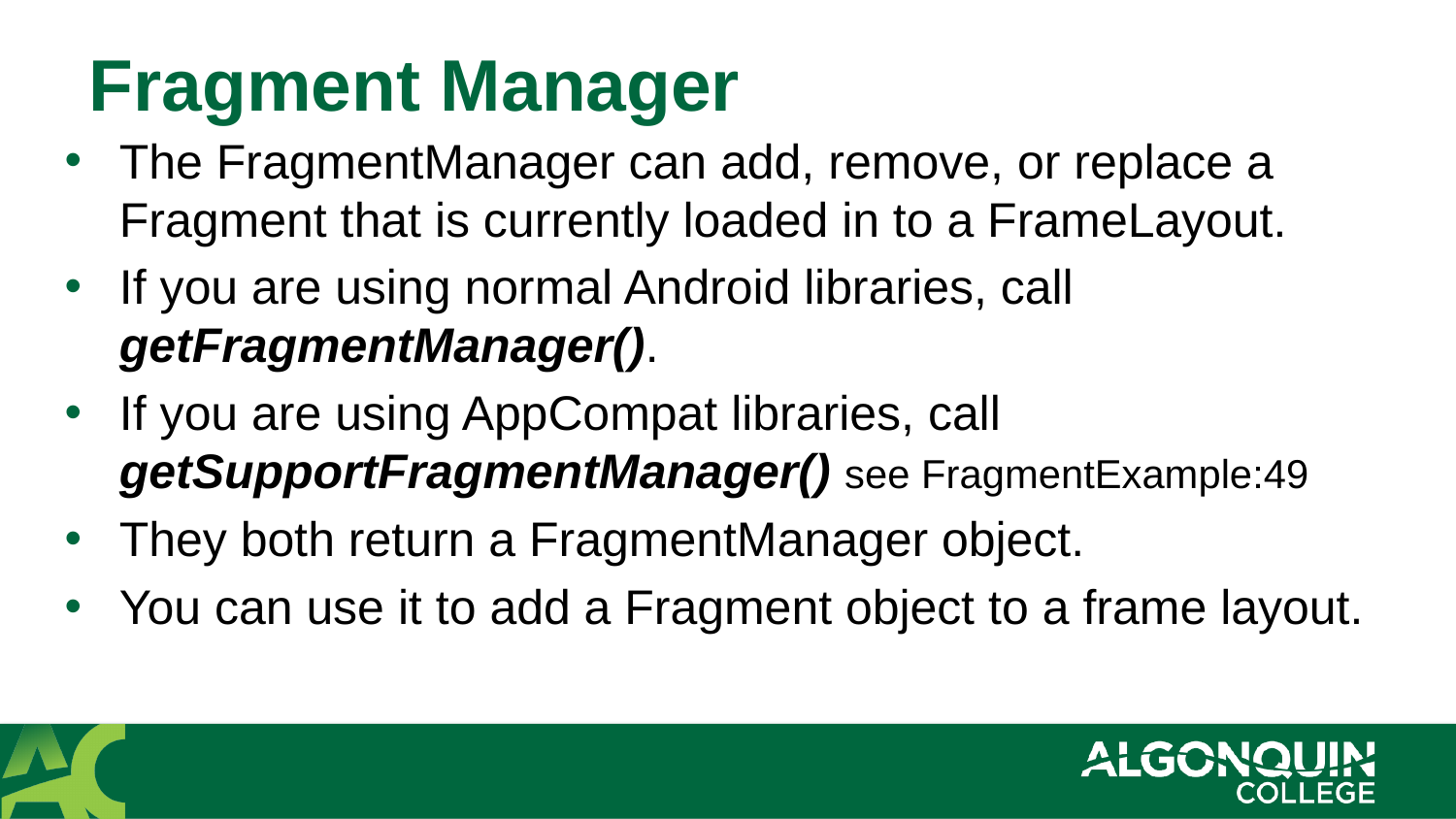

# Fragment Manager
The FragmentManager can add, remove, or replace a Fragment that is currently loaded in to a FrameLayout.
If you are using normal Android libraries, call getFragmentManager().
If you are using AppCompat libraries, call getSupportFragmentManager() see FragmentExample:49
They both return a FragmentManager object.
You can use it to add a Fragment object to a frame layout.